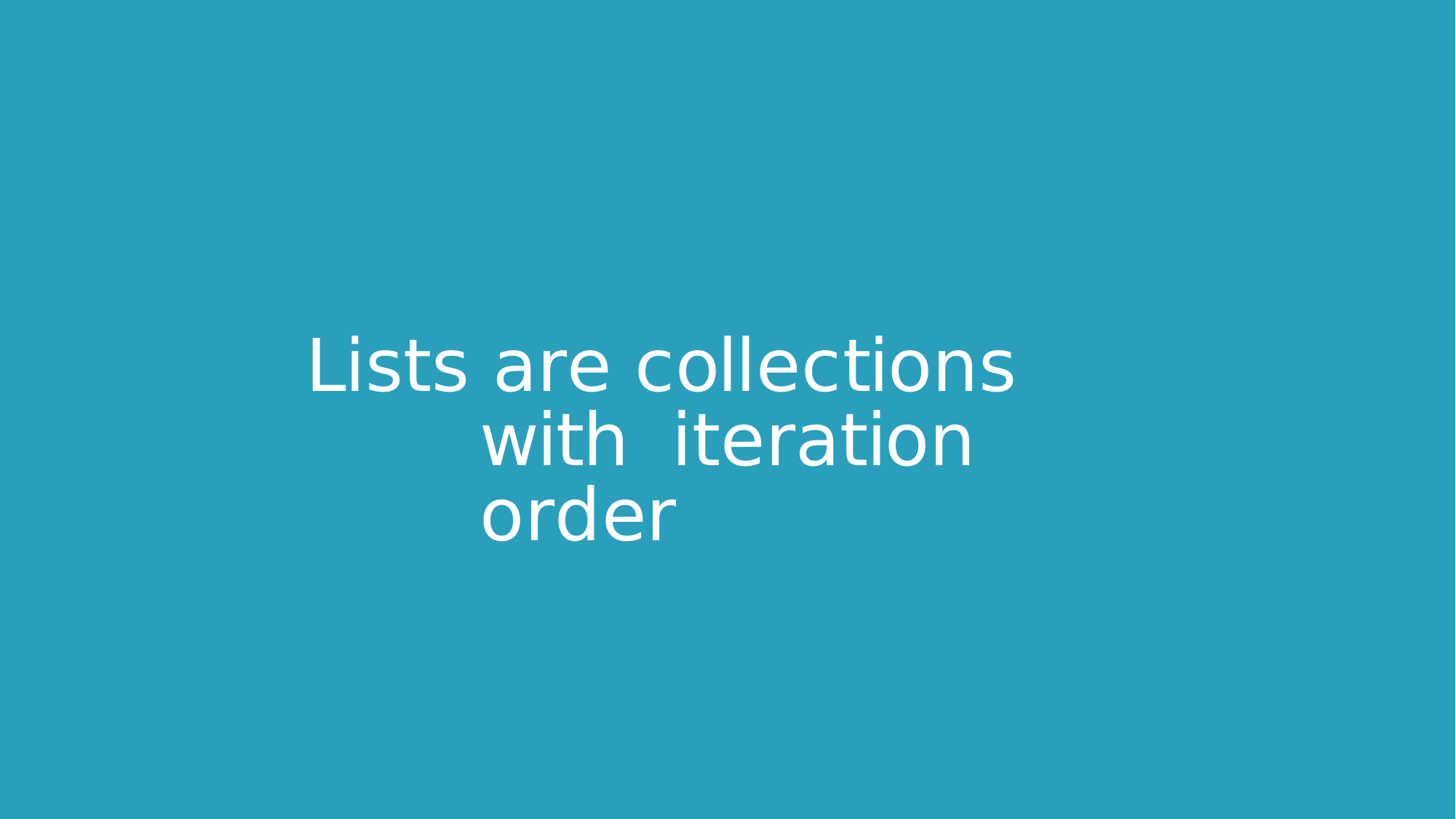

# Lists are collections with  iteration order
4